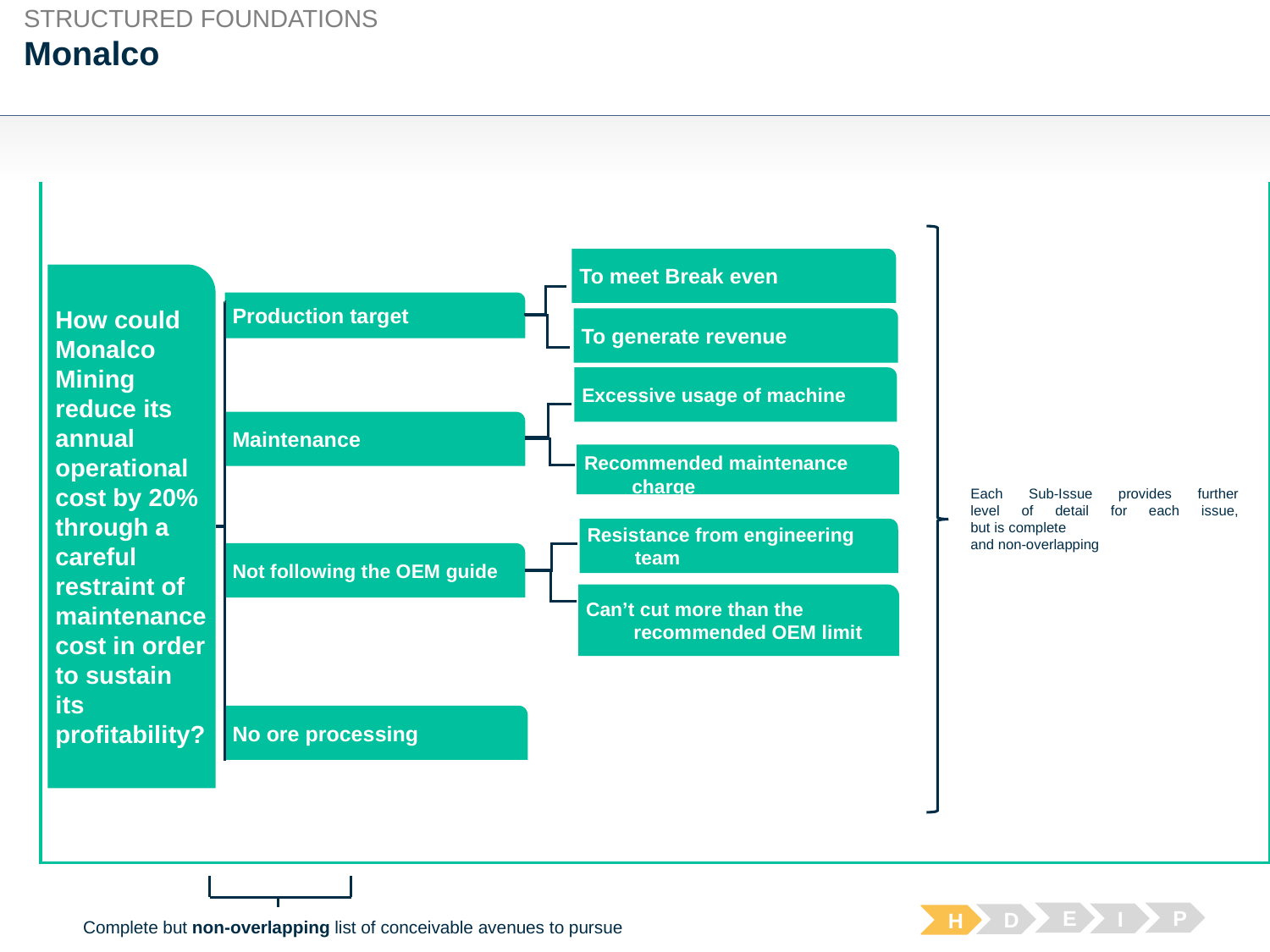

STRUCTURED FOUNDATIONS
# Monalco

To meet Break even
How could Monalco Mining reduce its annual operational cost by 20% through a careful restraint of maintenance cost in order to sustain its profitability?
Production target
To generate revenue
Excessive usage of machine
Maintenance
Recommended maintenance charge
Each Sub-Issue provides further
level of detail for each issue,
but is complete
and non-overlapping
Resistance from engineering team
Not following the OEM guide
Can’t cut more than the recommended OEM limit
No ore processing
E
P
I
D
H
Complete but non-overlapping list of conceivable avenues to pursue